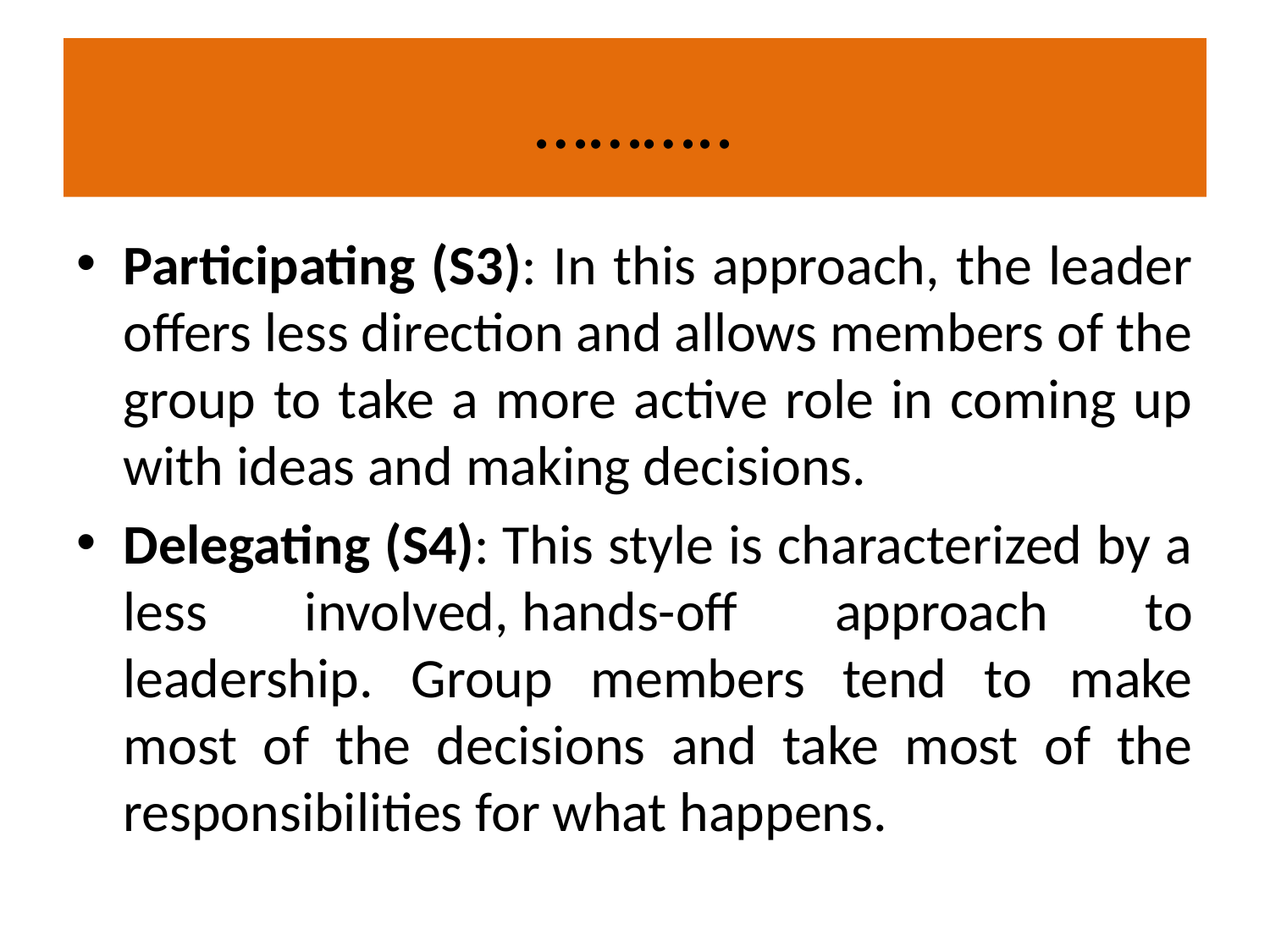

# ………..
Participating (S3): In this approach, the leader offers less direction and allows members of the group to take a more active role in coming up with ideas and making decisions.
Delegating (S4): This style is characterized by a less involved, hands-off approach to leadership. Group members tend to make most of the decisions and take most of the responsibilities for what happens.